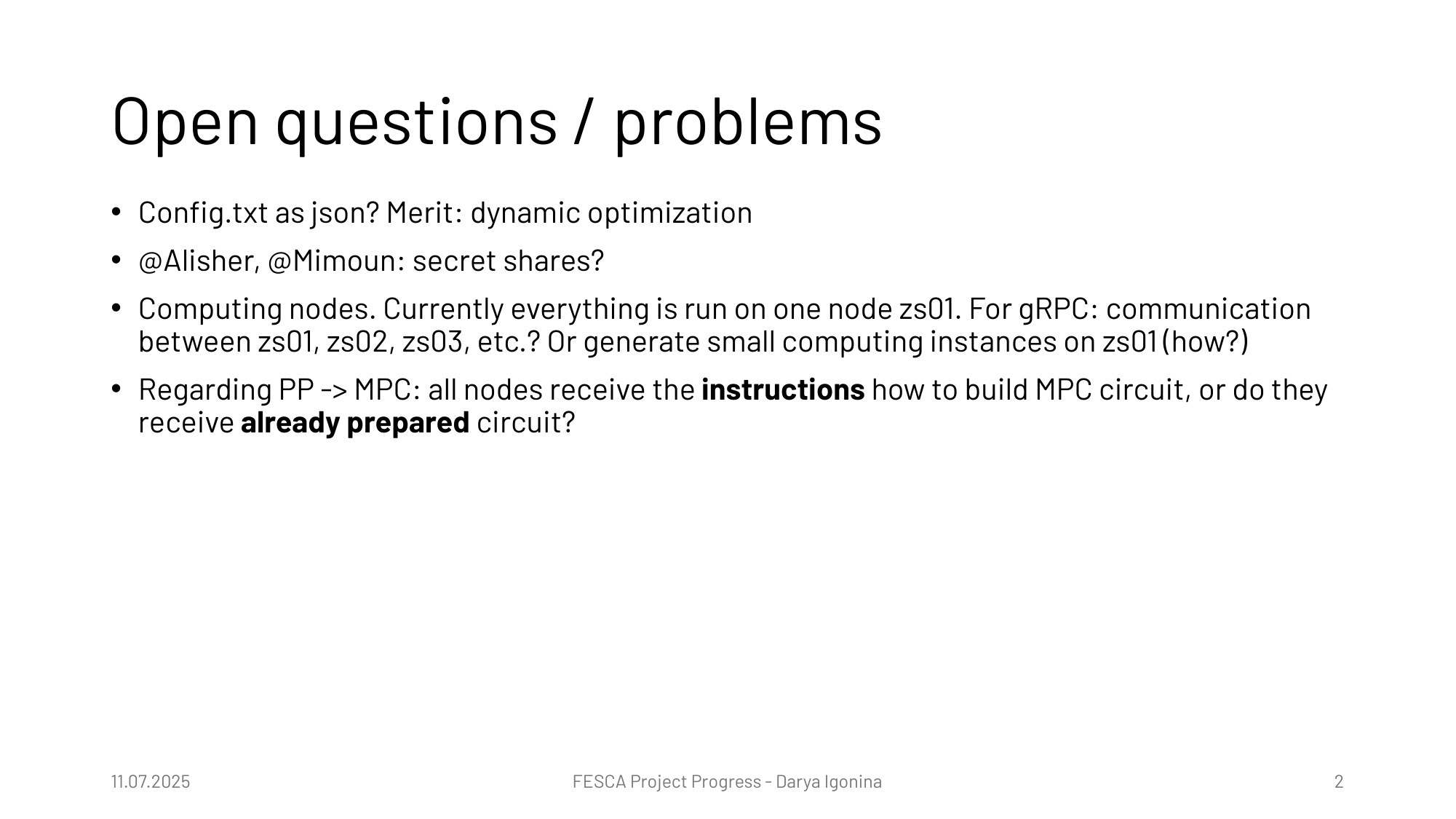

# Open questions / problems
Config.txt as json? Merit: dynamic optimization
@Alisher, @Mimoun: secret shares?
Computing nodes. Currently everything is run on one node zs01. For gRPC: communication between zs01, zs02, zs03, etc.? Or generate small computing instances on zs01 (how?)
Regarding PP -> MPC: all nodes receive the instructions how to build MPC circuit, or do they receive already prepared circuit?
11.07.2025
FESCA Project Progress - Darya Igonina
2